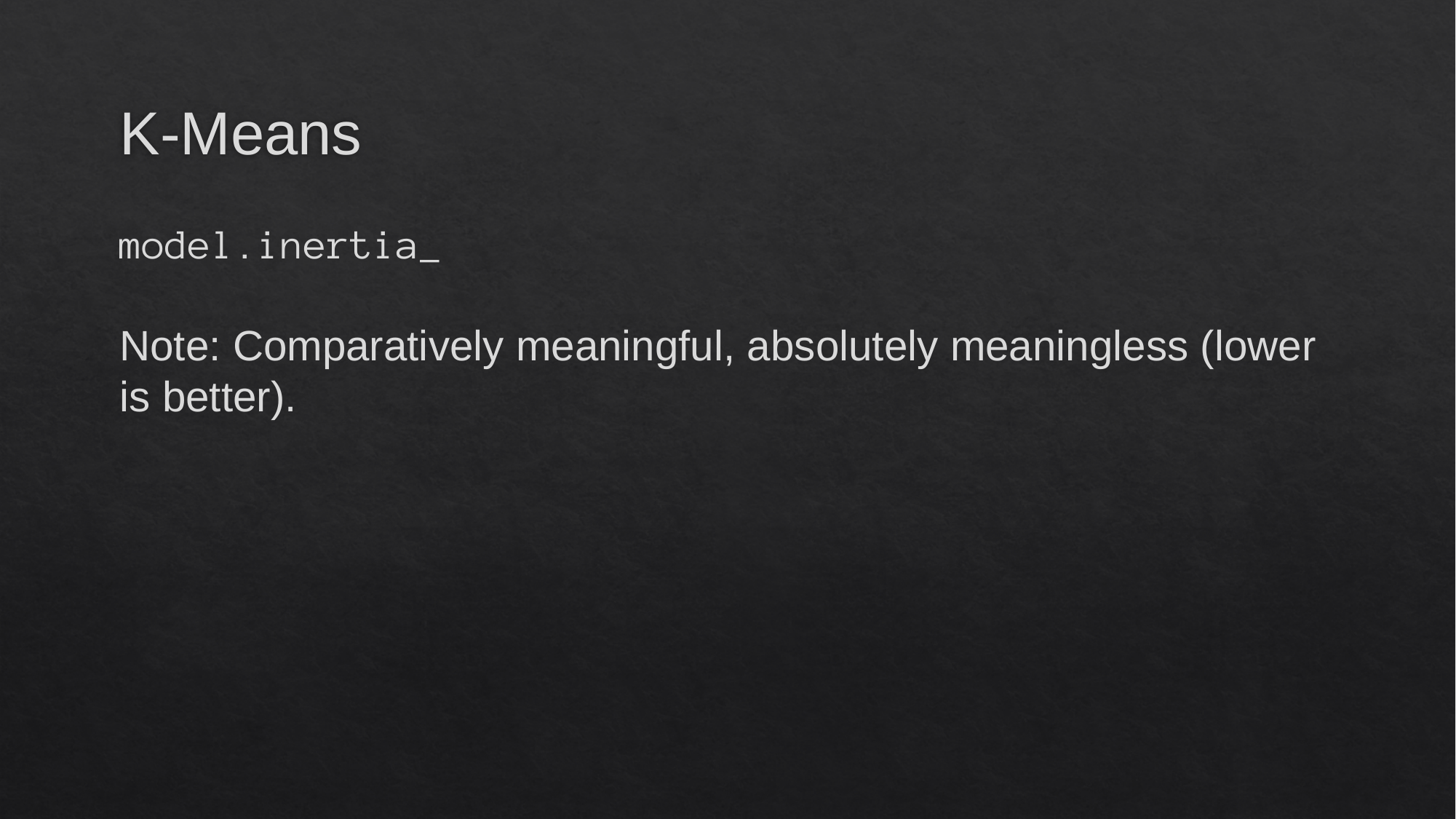

# K-Means
model.inertia_

Note: Comparatively meaningful, absolutely meaningless (lower is better).